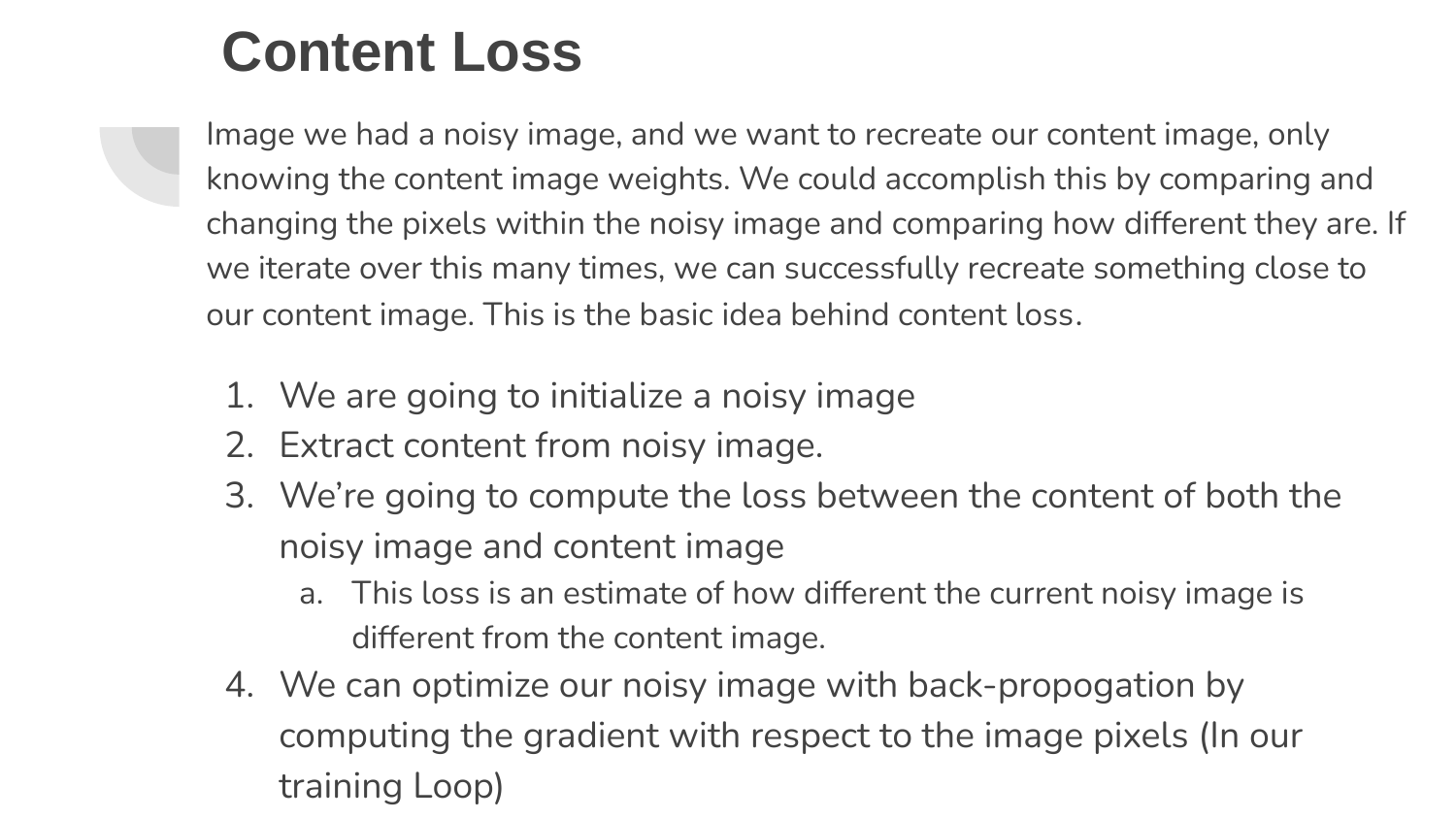

# Content Loss
Image we had a noisy image, and we want to recreate our content image, only knowing the content image weights. We could accomplish this by comparing and changing the pixels within the noisy image and comparing how different they are. If we iterate over this many times, we can successfully recreate something close to our content image. This is the basic idea behind content loss.
We are going to initialize a noisy image
Extract content from noisy image.
We’re going to compute the loss between the content of both the noisy image and content image
This loss is an estimate of how different the current noisy image is different from the content image.
We can optimize our noisy image with back-propogation by computing the gradient with respect to the image pixels (In our training Loop)